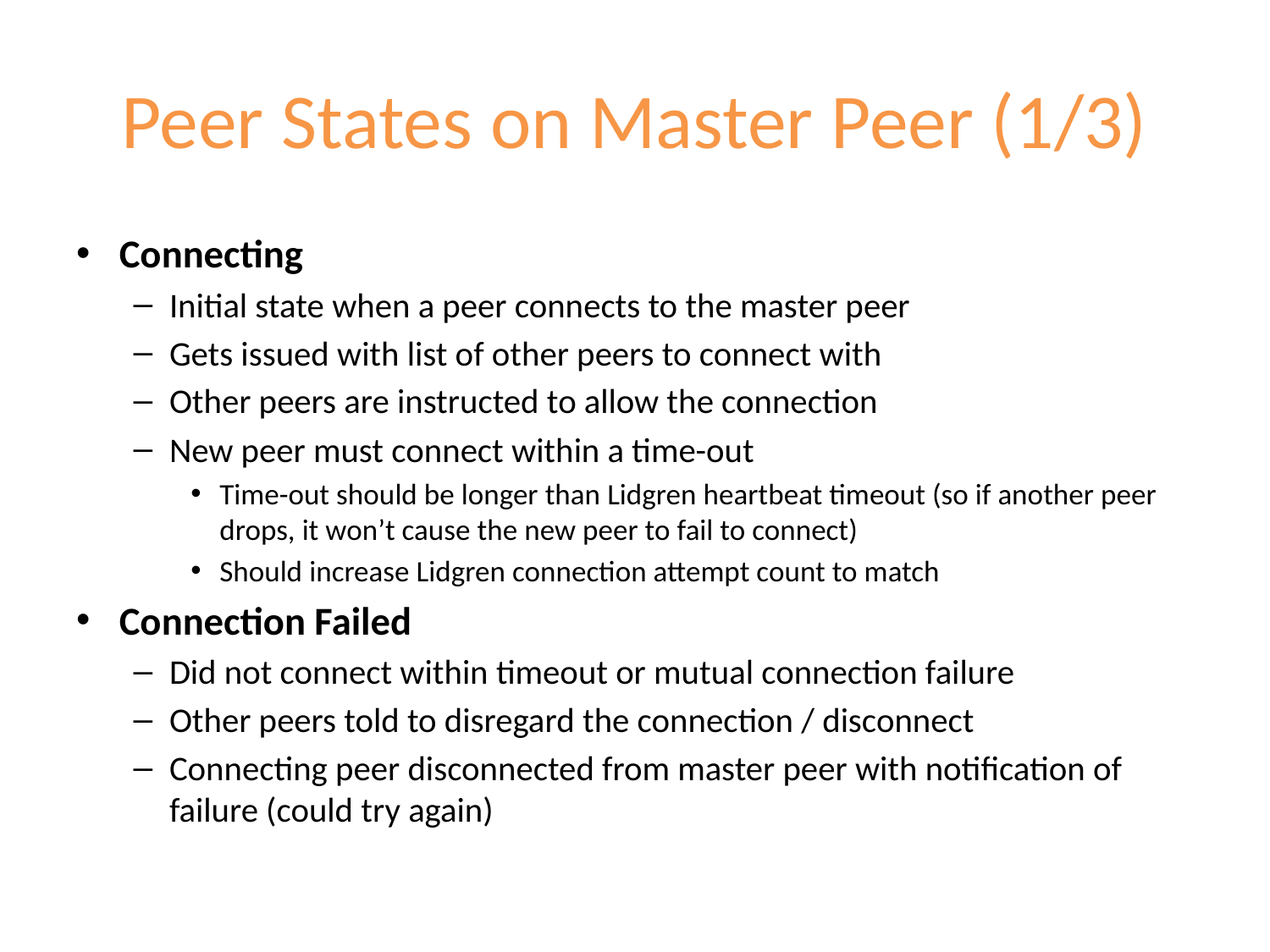

# Peer States on Master Peer (1/3)
Connecting
Initial state when a peer connects to the master peer
Gets issued with list of other peers to connect with
Other peers are instructed to allow the connection
New peer must connect within a time-out
Time-out should be longer than Lidgren heartbeat timeout (so if another peer drops, it won’t cause the new peer to fail to connect)
Should increase Lidgren connection attempt count to match
Connection Failed
Did not connect within timeout or mutual connection failure
Other peers told to disregard the connection / disconnect
Connecting peer disconnected from master peer with notification of failure (could try again)